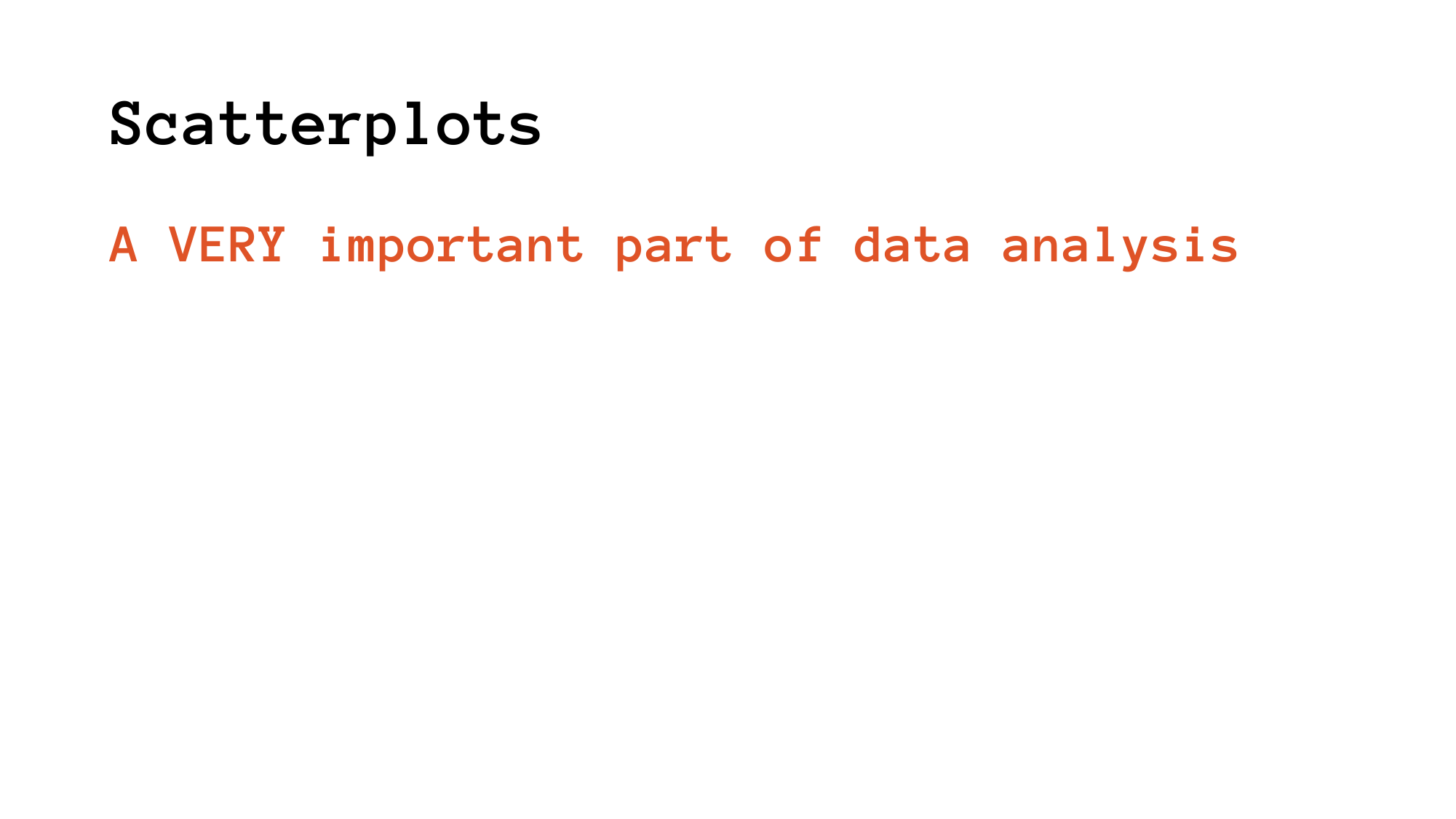

# Scatterplots
A VERY important part of data analysis